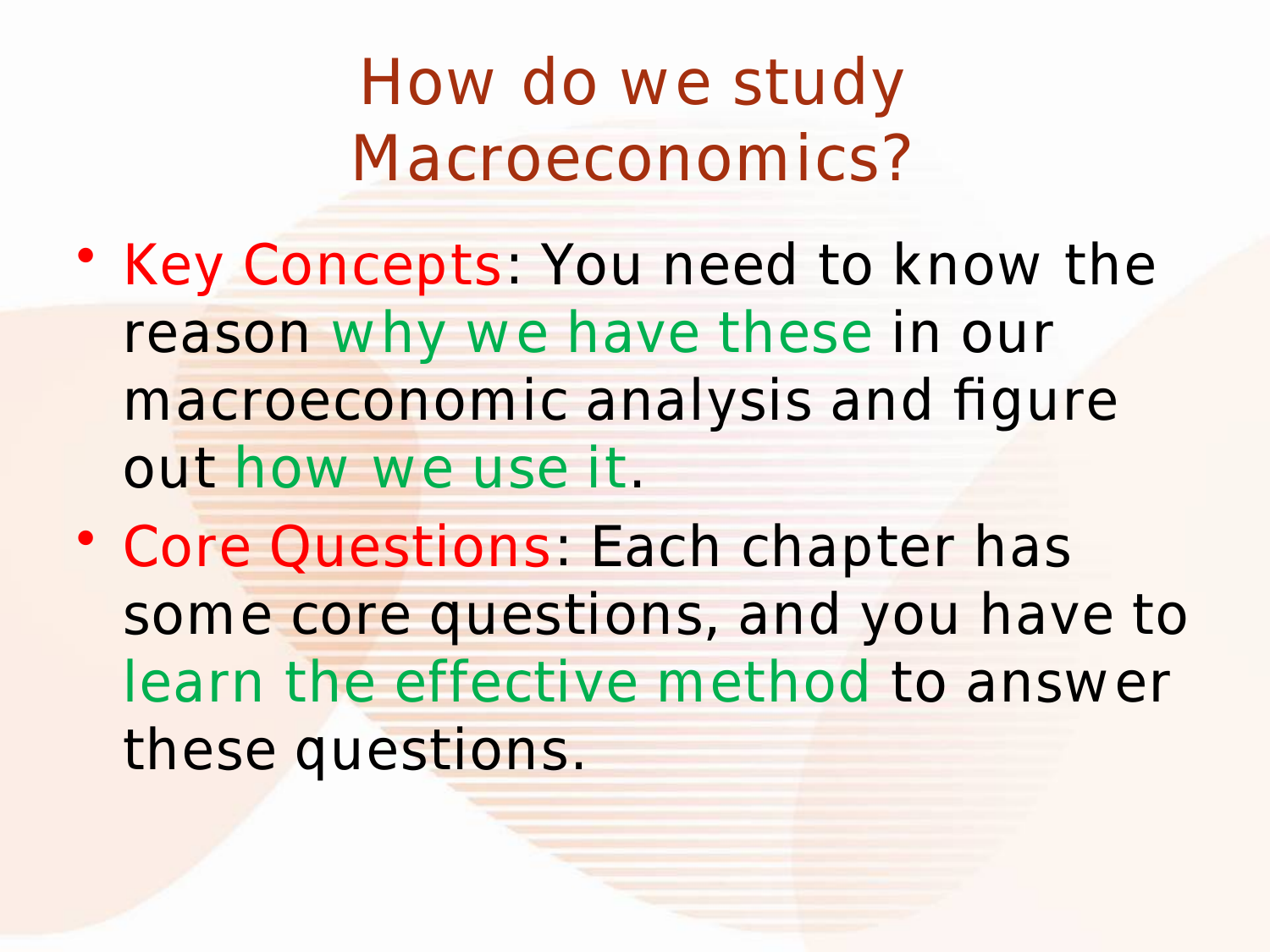

# How do we study Macroeconomics?
Key Concepts: You need to know the reason why we have these in our macroeconomic analysis and figure out how we use it.
Core Questions: Each chapter has some core questions, and you have to learn the effective method to answer these questions.